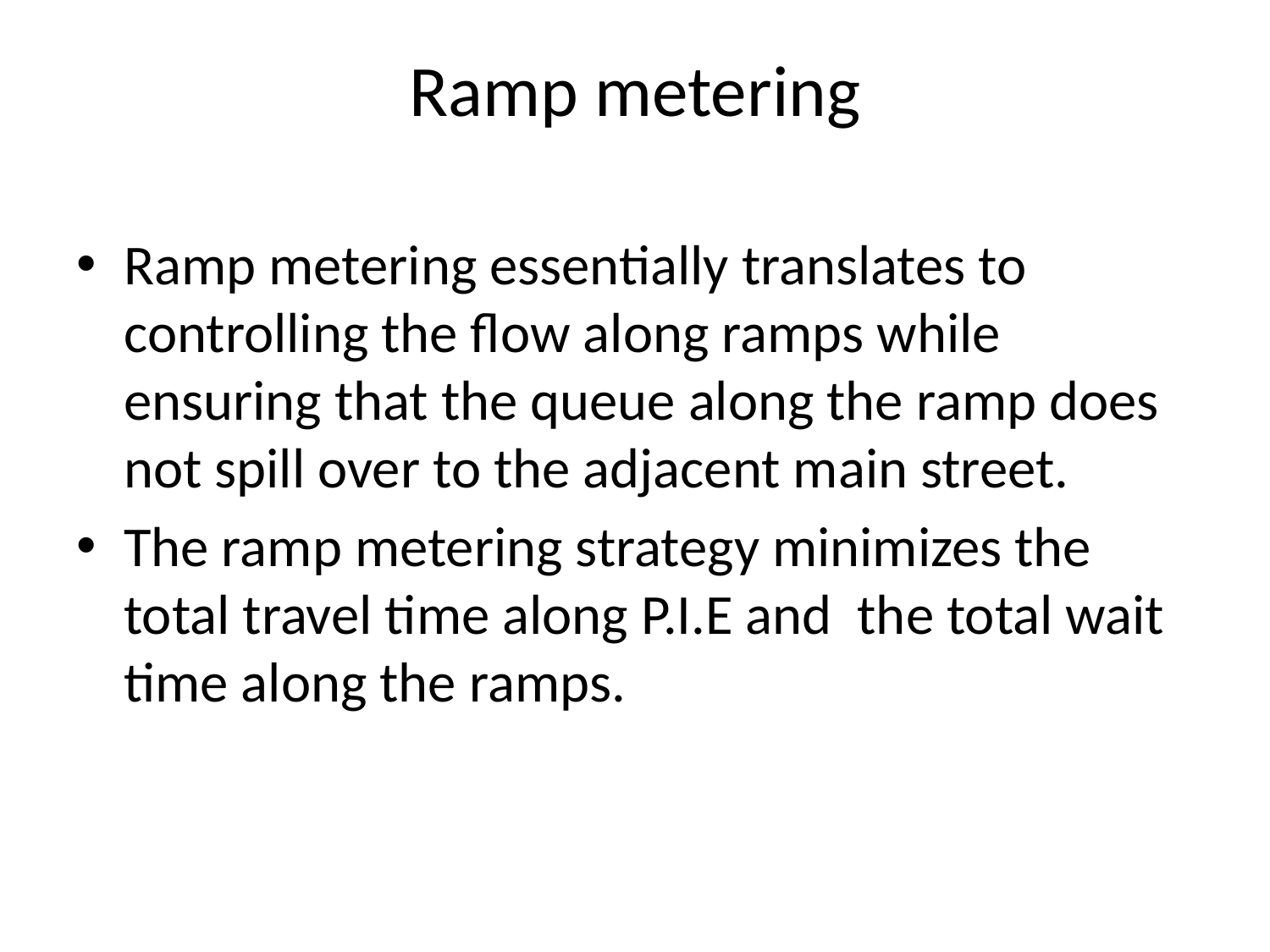

# Ramp metering
Ramp metering essentially translates to controlling the flow along ramps while ensuring that the queue along the ramp does not spill over to the adjacent main street.
The ramp metering strategy minimizes the total travel time along P.I.E and  the total wait time along the ramps.